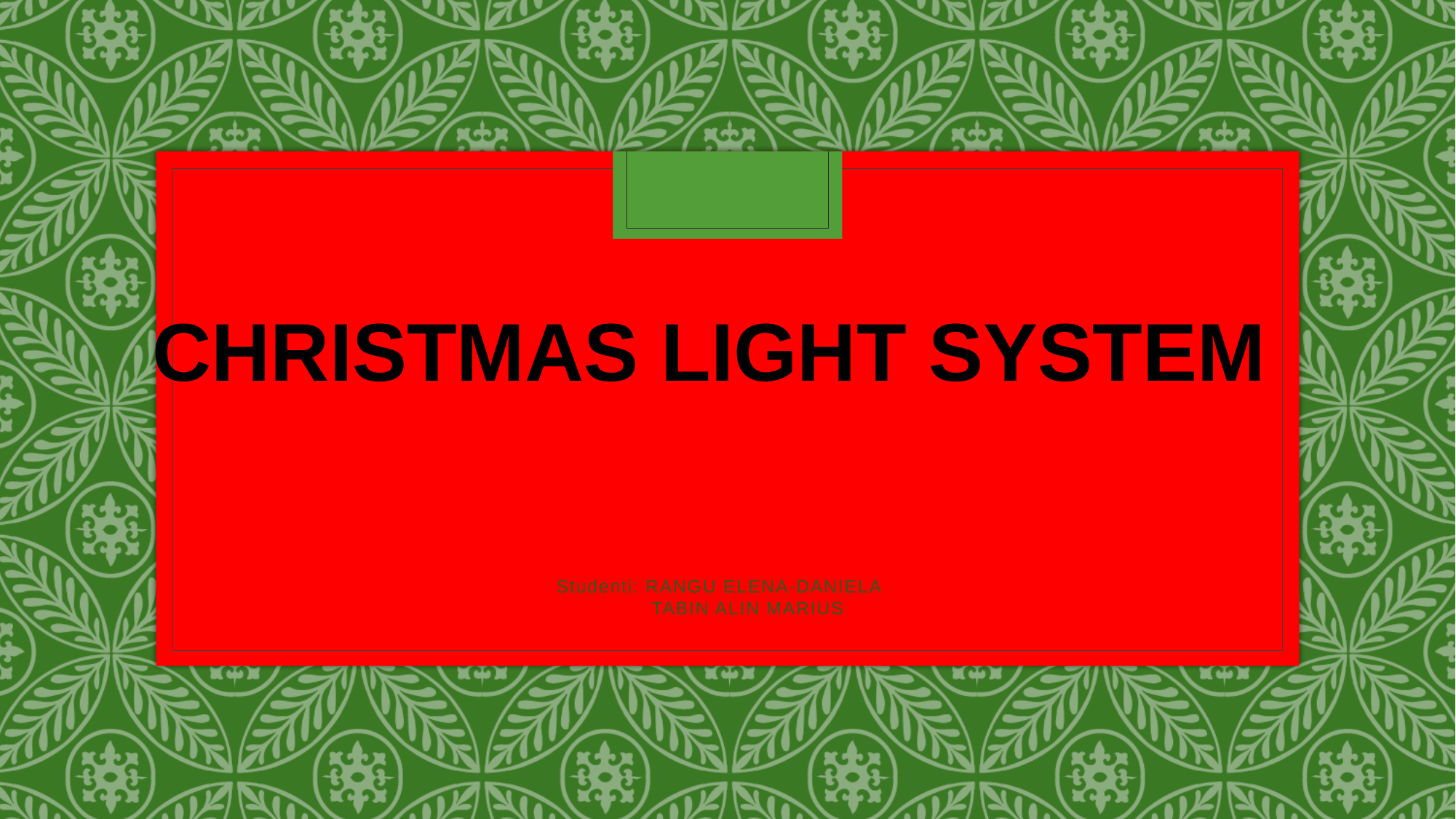

CHRISTMAS LIGHT SYSTEM
Studenti: RANGU ELENA-DANIELA
         TABIN ALIN MARIUS